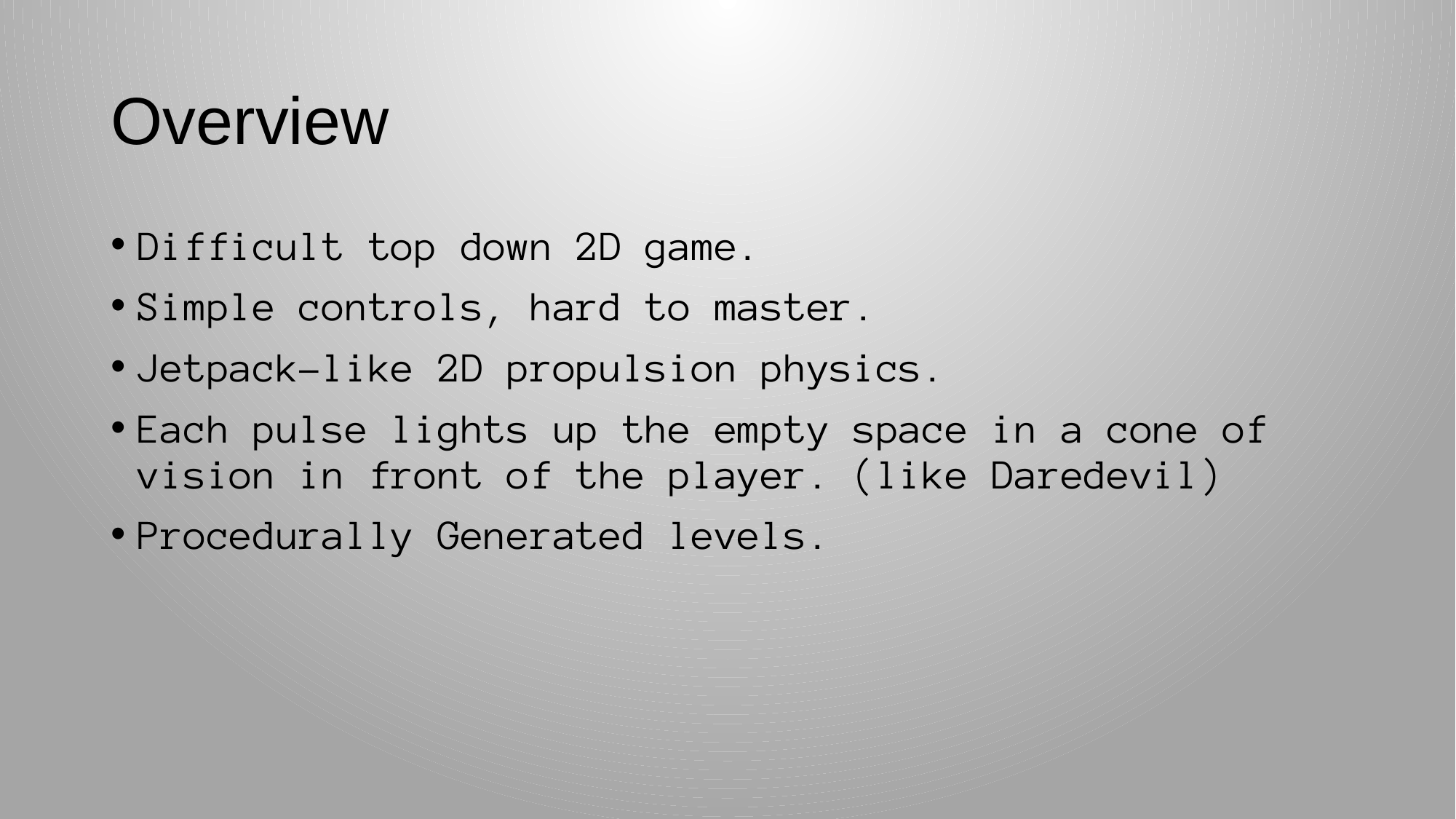

# Overview
Difficult top down 2D game.
Simple controls, hard to master.
Jetpack-like 2D propulsion physics.
Each pulse lights up the empty space in a cone of vision in front of the player. (like Daredevil)
Procedurally Generated levels.